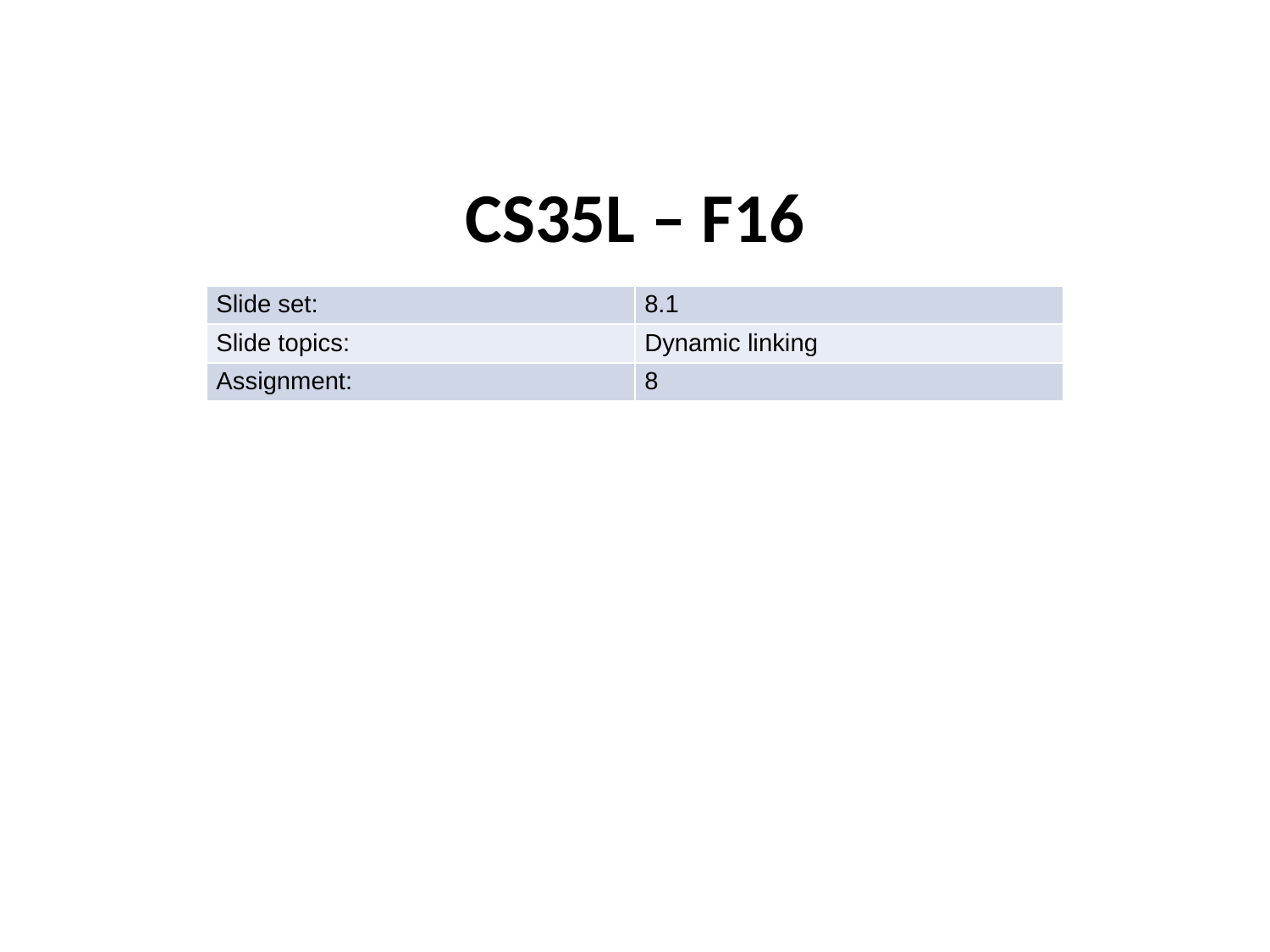

# CS35L – F16
| Slide set: | 8.1 |
| --- | --- |
| Slide topics: | Dynamic linking |
| Assignment: | 8 |